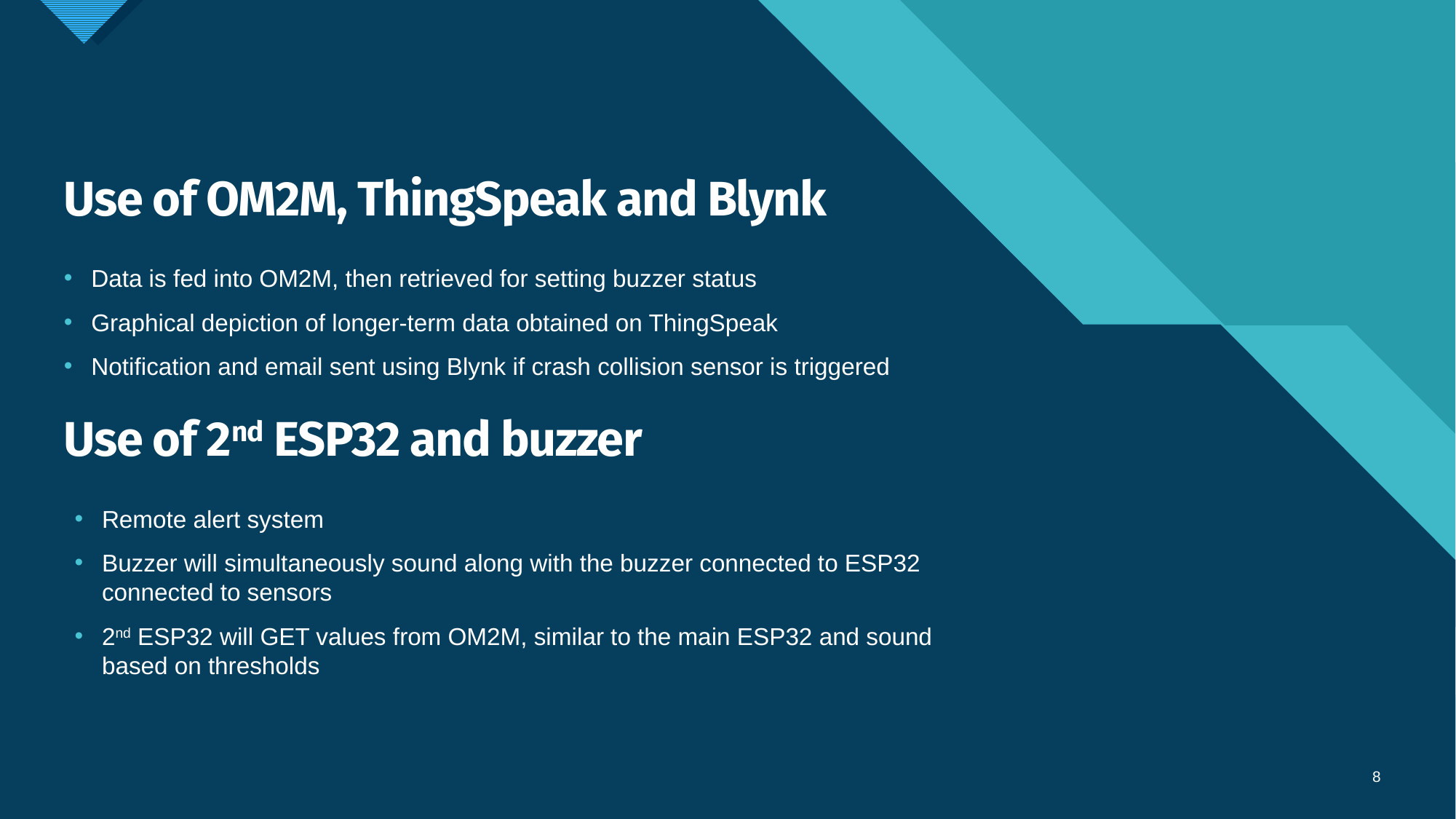

Use of OM2M, ThingSpeak and Blynk
Data is fed into OM2M, then retrieved for setting buzzer status
Graphical depiction of longer-term data obtained on ThingSpeak
Notification and email sent using Blynk if crash collision sensor is triggered

# Use of 2nd ESP32 and buzzer
Remote alert system
Buzzer will simultaneously sound along with the buzzer connected to ESP32 connected to sensors
2nd ESP32 will GET values from OM2M, similar to the main ESP32 and sound based on thresholds
8